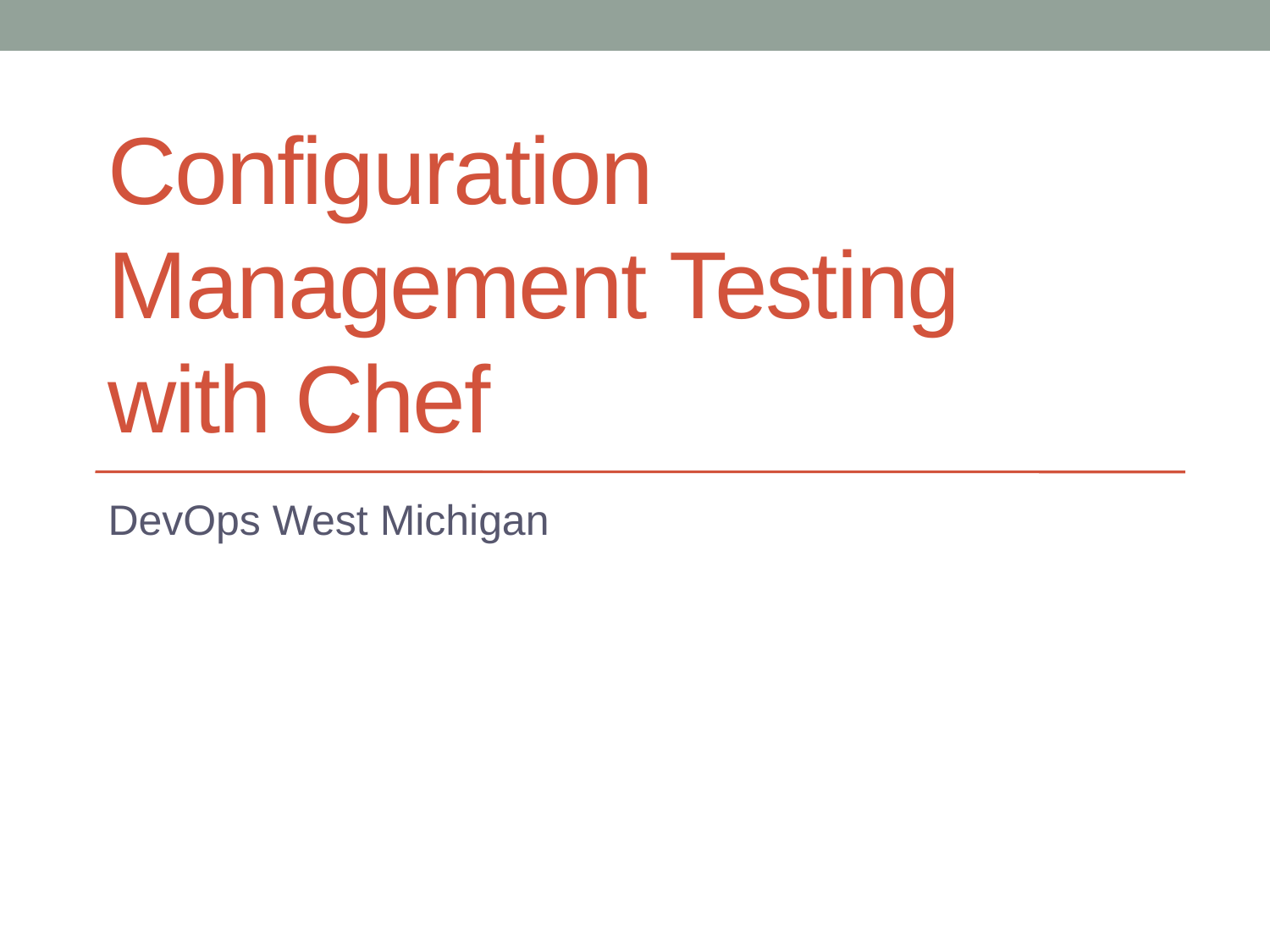

# Configuration Management Testing with Chef
DevOps West Michigan